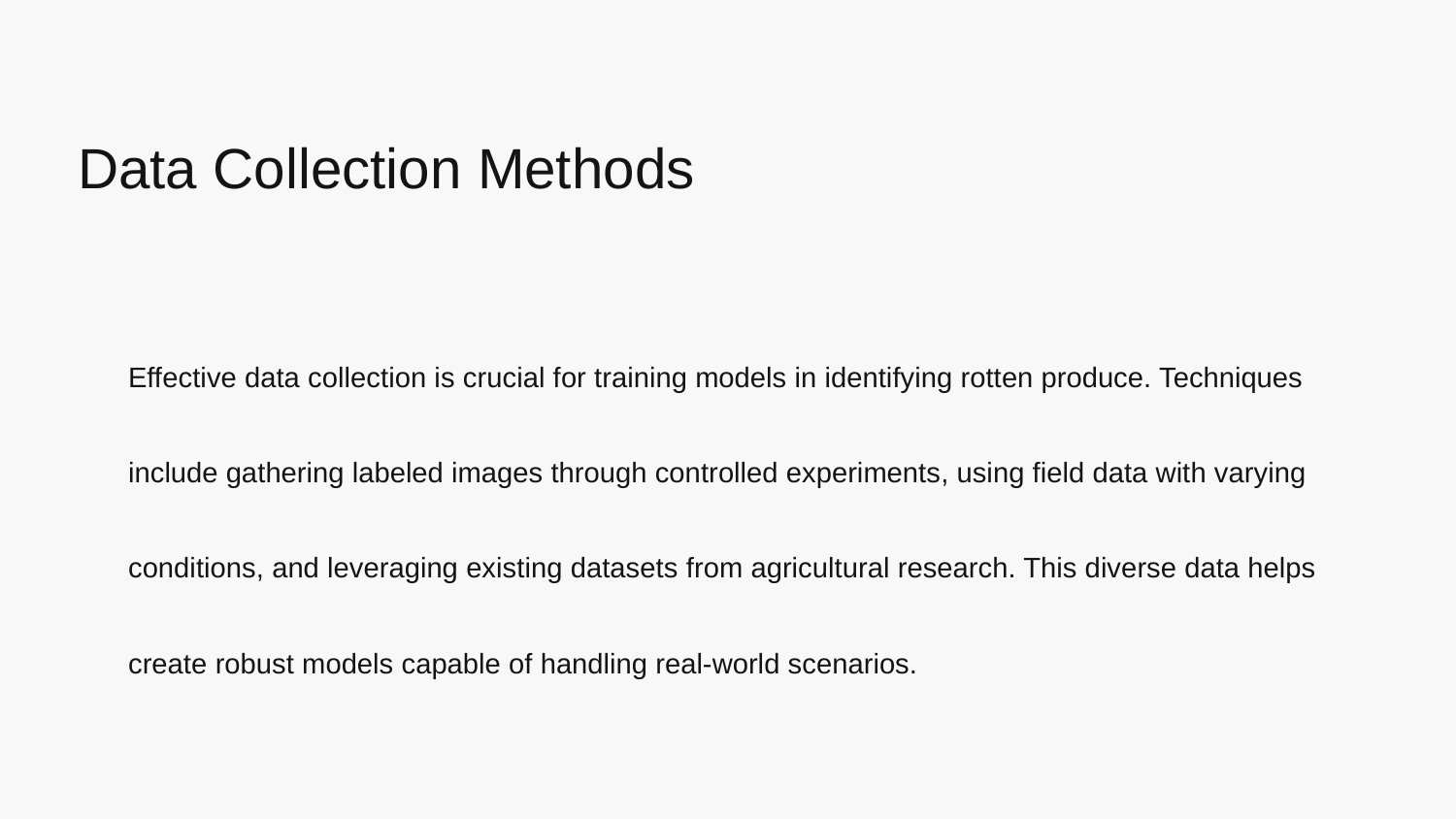

# Data Collection Methods
Effective data collection is crucial for training models in identifying rotten produce. Techniques include gathering labeled images through controlled experiments, using field data with varying conditions, and leveraging existing datasets from agricultural research. This diverse data helps create robust models capable of handling real-world scenarios.